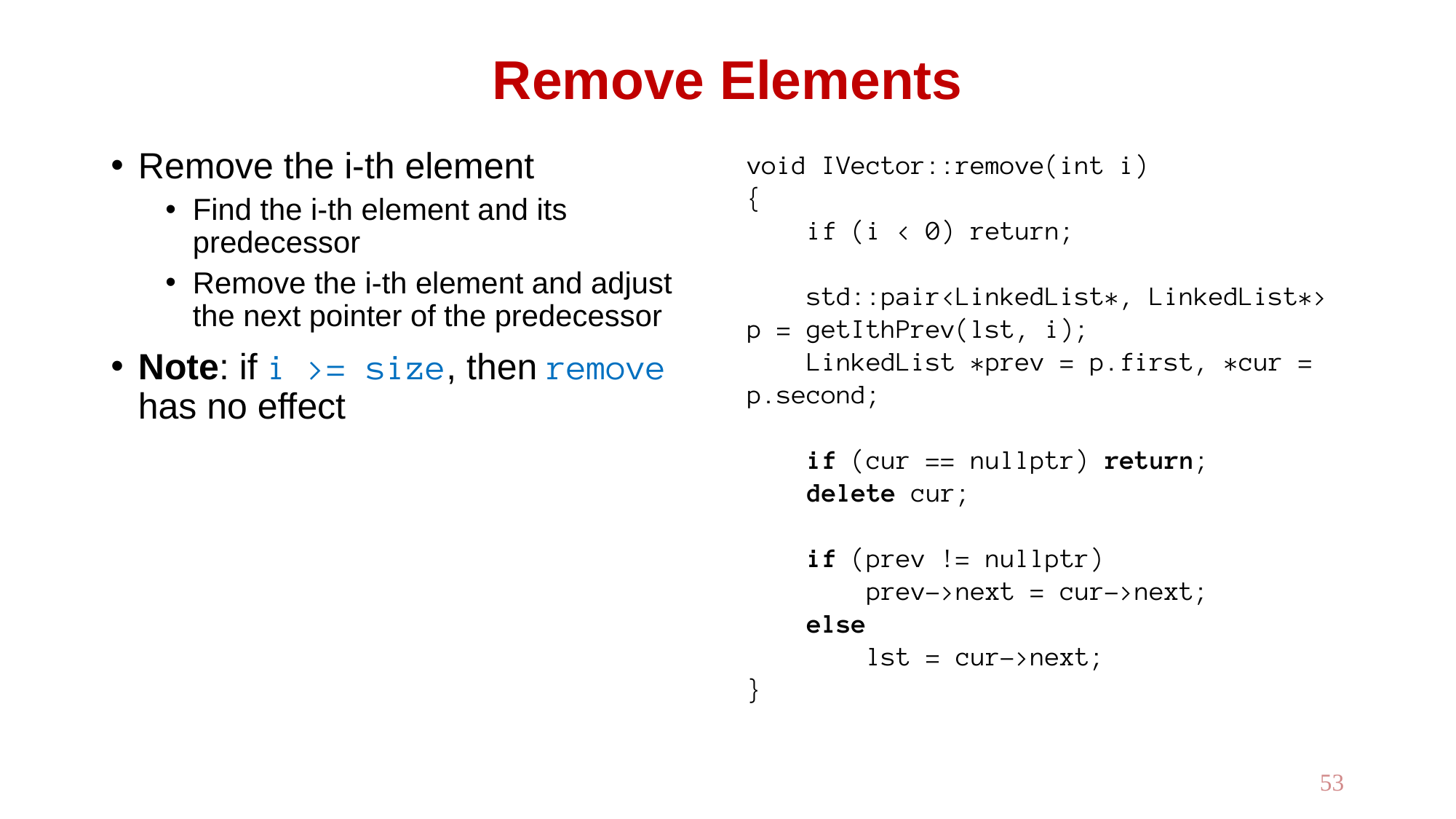

# Remove Elements
Remove the i-th element
Find the i-th element and its predecessor
Remove the i-th element and adjust the next pointer of the predecessor
Note: if i >= size, then remove has no effect

void IVector::remove(int i)
{
    if (i < 0) return;

    std::pair<LinkedList*, LinkedList*> p = getIthPrev(lst, i);
    LinkedList *prev = p.first, *cur = p.second;

    if (cur == nullptr) return;
    delete cur;

    if (prev != nullptr)
        prev->next = cur->next;
    else
        lst = cur->next;
}
53